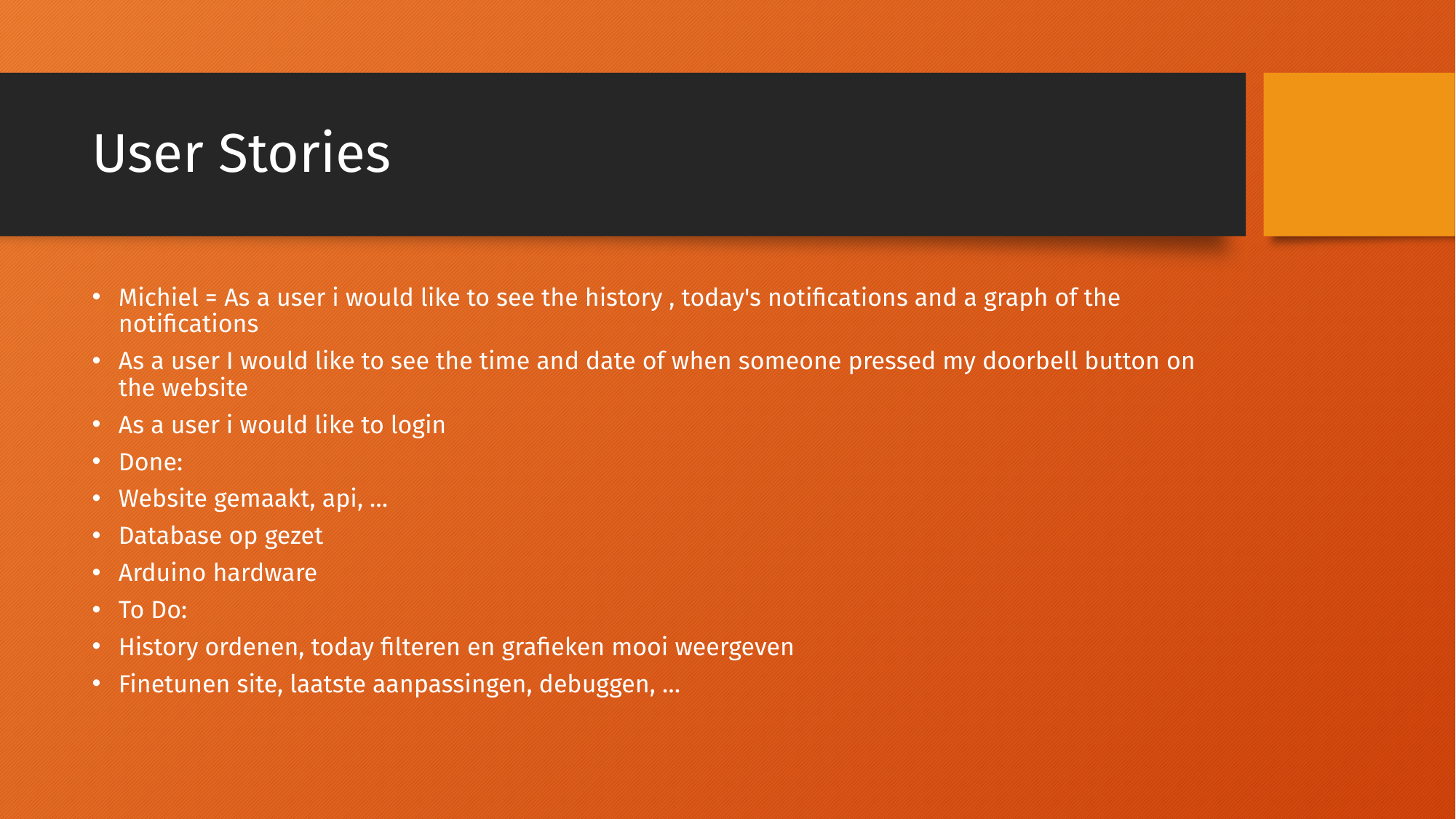

# User Stories
Michiel = As a user i would like to see the history , today's notifications and a graph of the notifications
As a user I would like to see the time and date of when someone pressed my doorbell button on the website
As a user i would like to login
Done:
Website gemaakt, api, …
Database op gezet
Arduino hardware
To Do:
History ordenen, today filteren en grafieken mooi weergeven
Finetunen site, laatste aanpassingen, debuggen, …